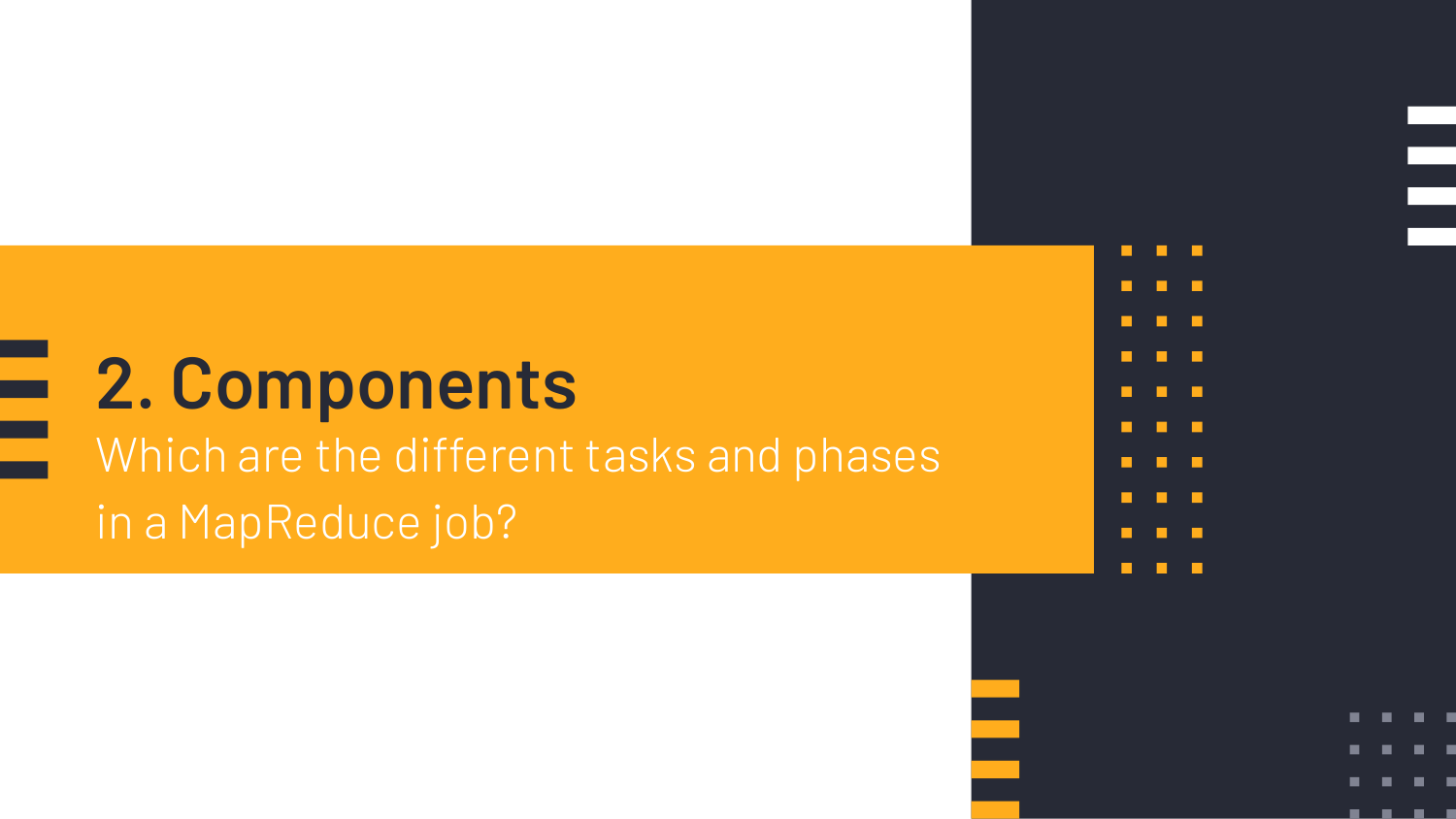

# 2. Components
Which are the different tasks and phases in a MapReduce job?